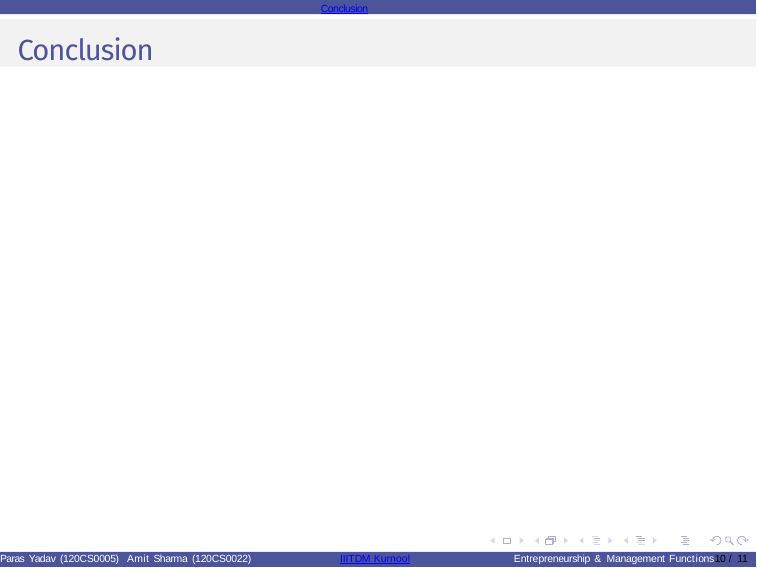

Conclusion
Conclusion
Entrepreneurship & Management Functions10 / 11
Paras Yadav (120CS0005) Amit Sharma (120CS0022)
IIITDM Kurnool